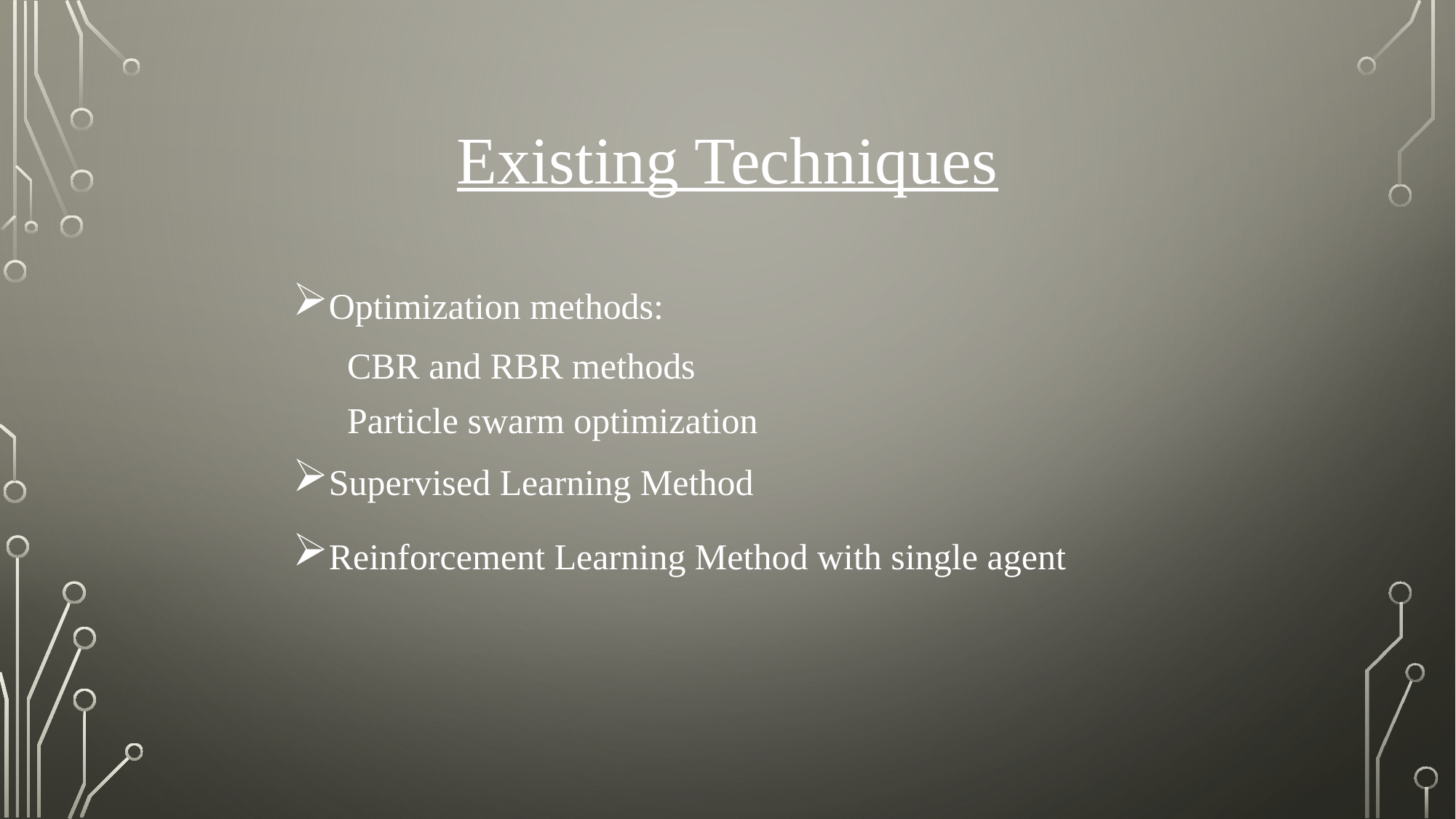

# Existing Techniques
Optimization methods:
CBR and RBR methods
Particle swarm optimization
Supervised Learning Method
Reinforcement Learning Method with single agent